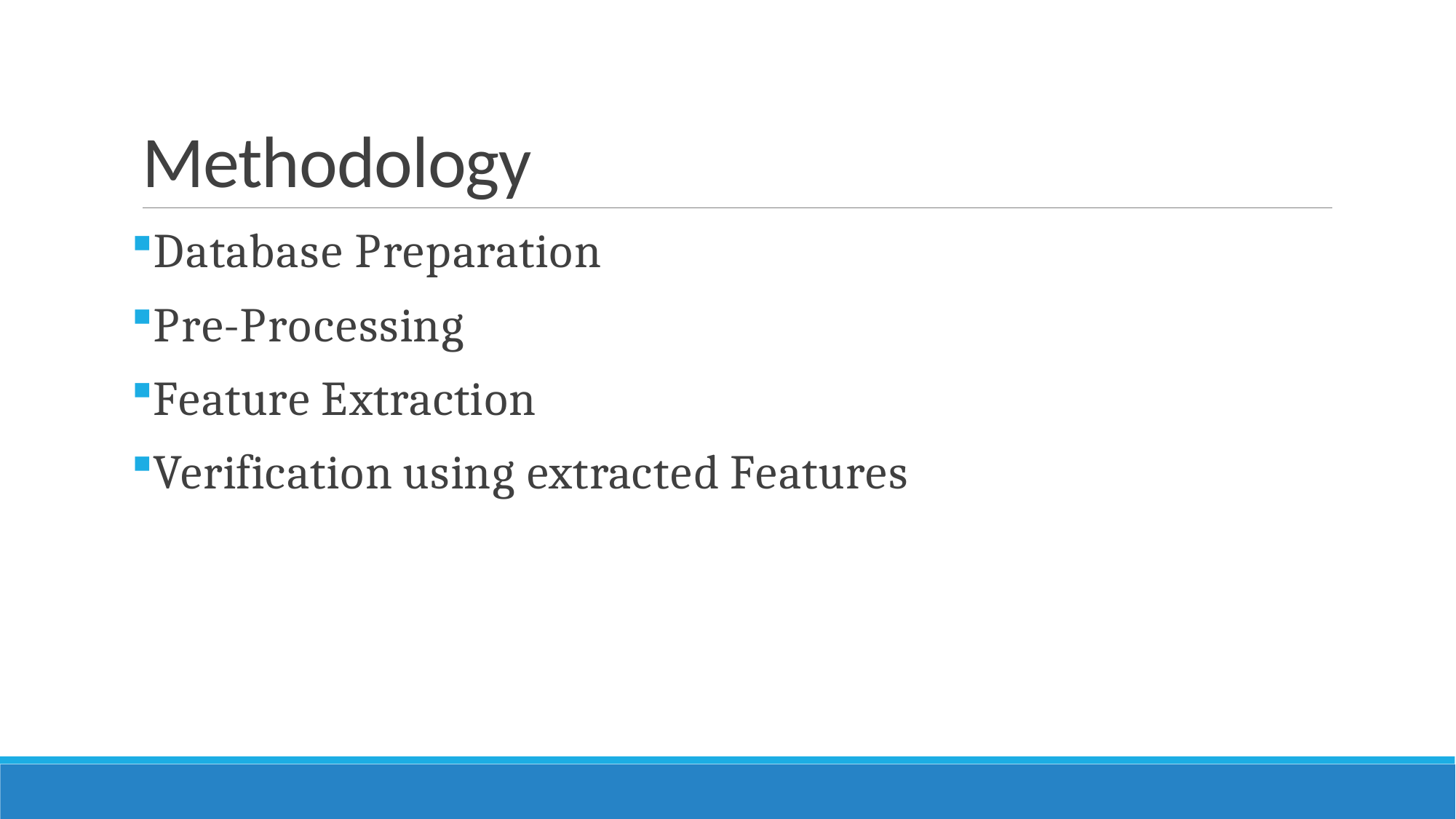

# Methodology
Database Preparation
Pre-Processing
Feature Extraction
Verification using extracted Features